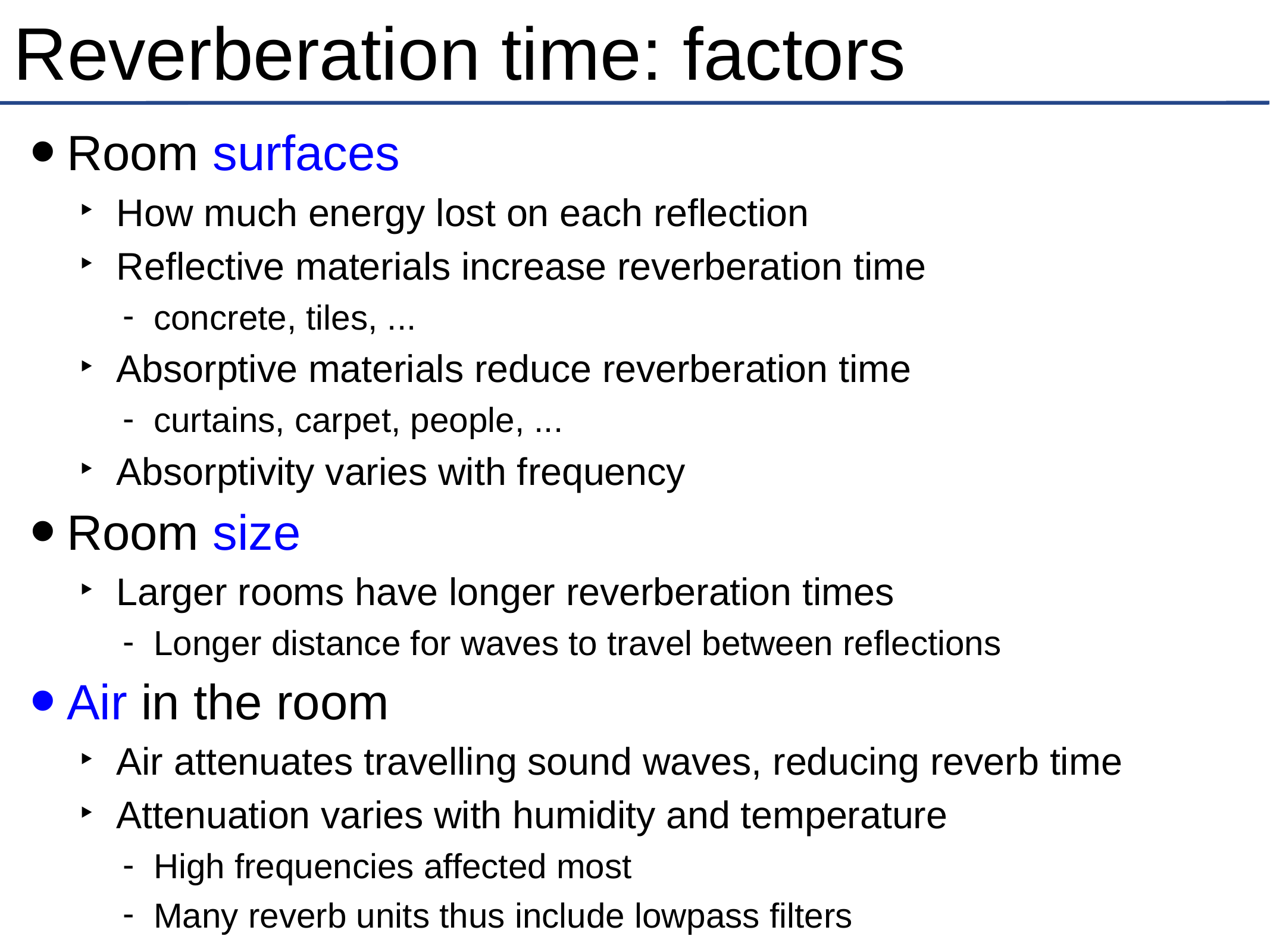

# Reverberation time: factors
Room surfaces
How much energy lost on each reflection
Reflective materials increase reverberation time
concrete, tiles, ...
Absorptive materials reduce reverberation time
curtains, carpet, people, ...
Absorptivity varies with frequency
Room size
Larger rooms have longer reverberation times
Longer distance for waves to travel between reflections
Air in the room
Air attenuates travelling sound waves, reducing reverb time
Attenuation varies with humidity and temperature
High frequencies affected most
Many reverb units thus include lowpass filters